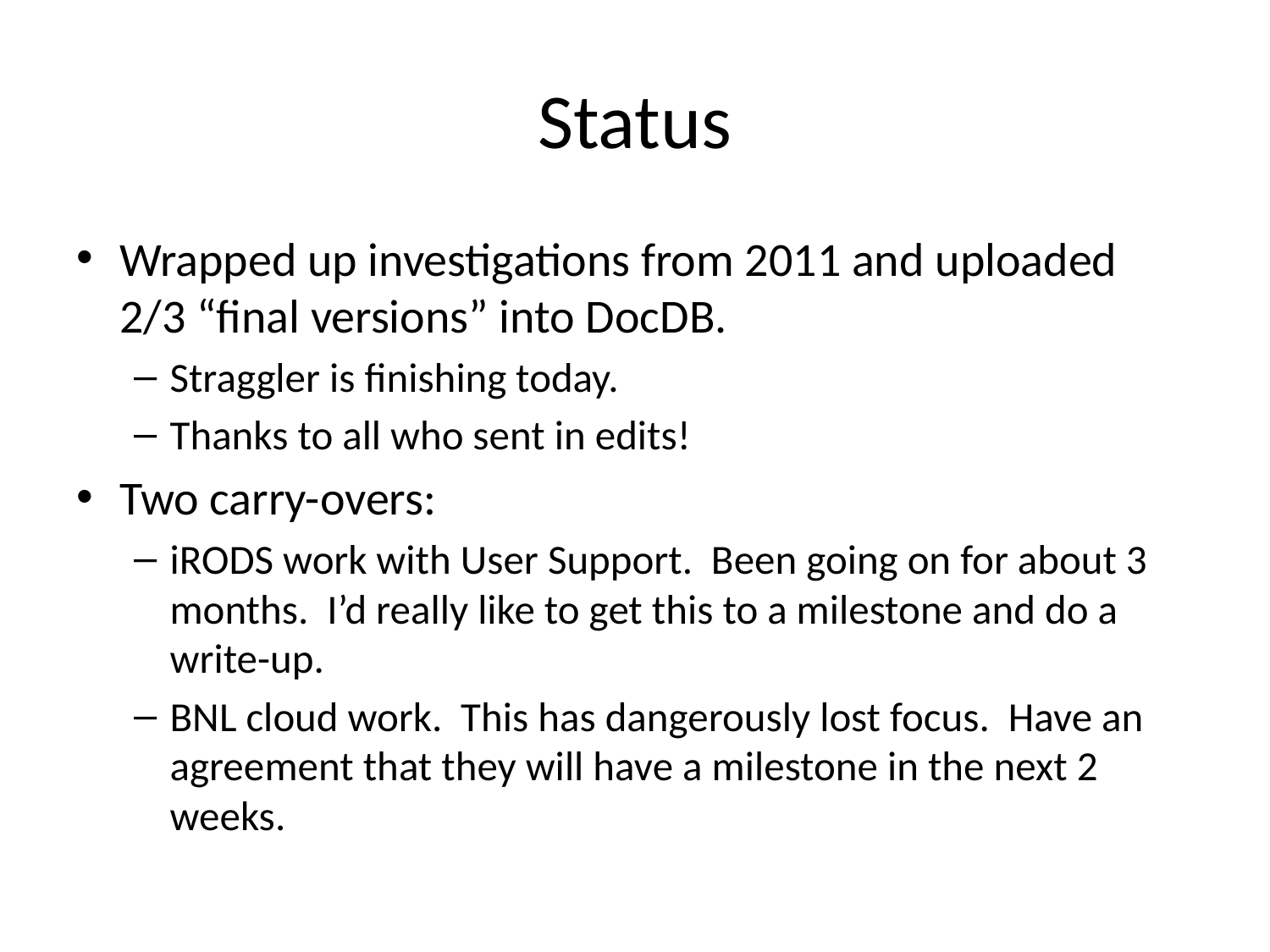

# Status
Wrapped up investigations from 2011 and uploaded 2/3 “final versions” into DocDB.
Straggler is finishing today.
Thanks to all who sent in edits!
Two carry-overs:
iRODS work with User Support.  Been going on for about 3 months.  I’d really like to get this to a milestone and do a write-up.
BNL cloud work.  This has dangerously lost focus.  Have an agreement that they will have a milestone in the next 2 weeks.